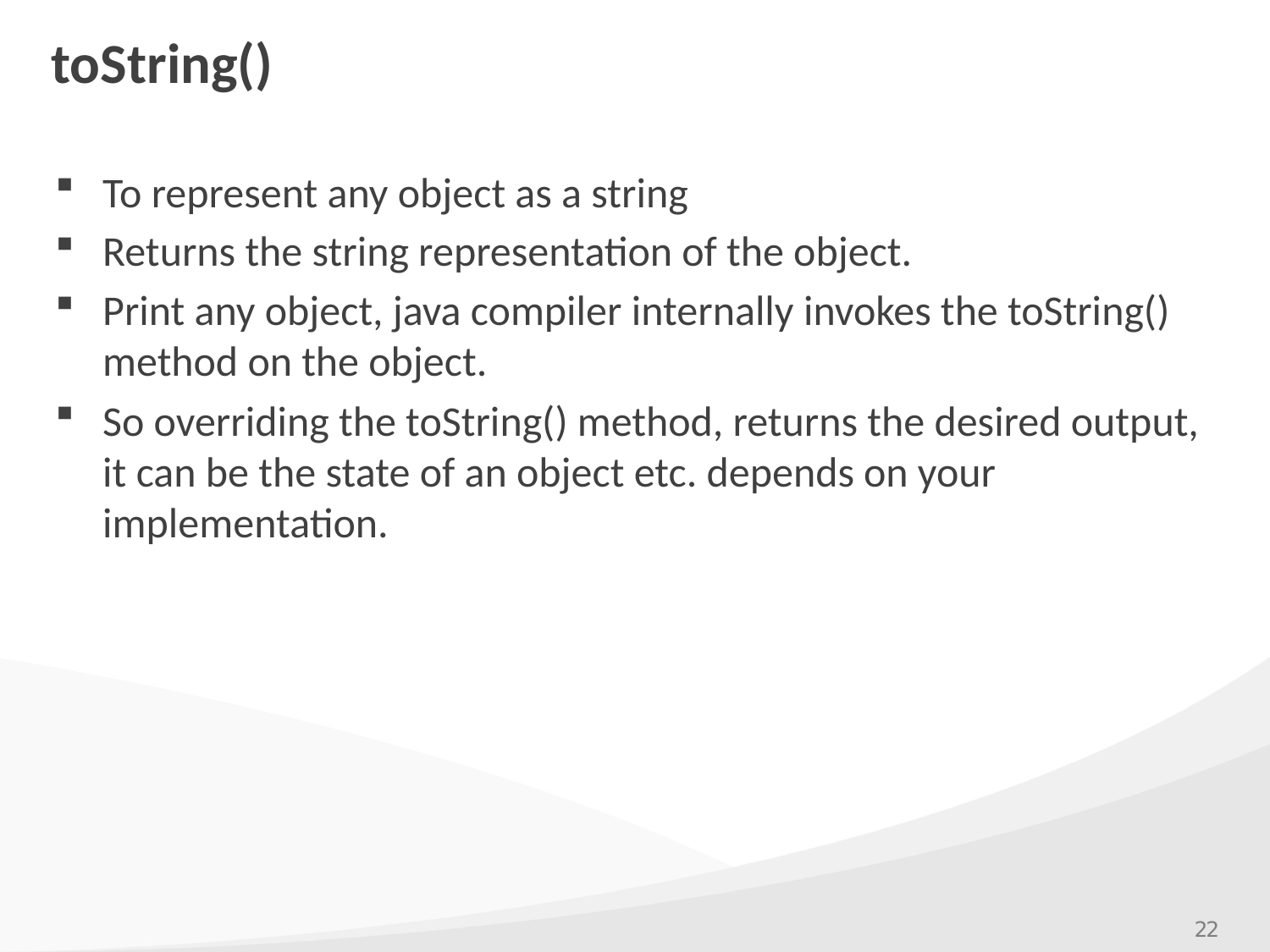

# toString()
To represent any object as a string
Returns the string representation of the object.
Print any object, java compiler internally invokes the toString() method on the object.
So overriding the toString() method, returns the desired output, it can be the state of an object etc. depends on your implementation.